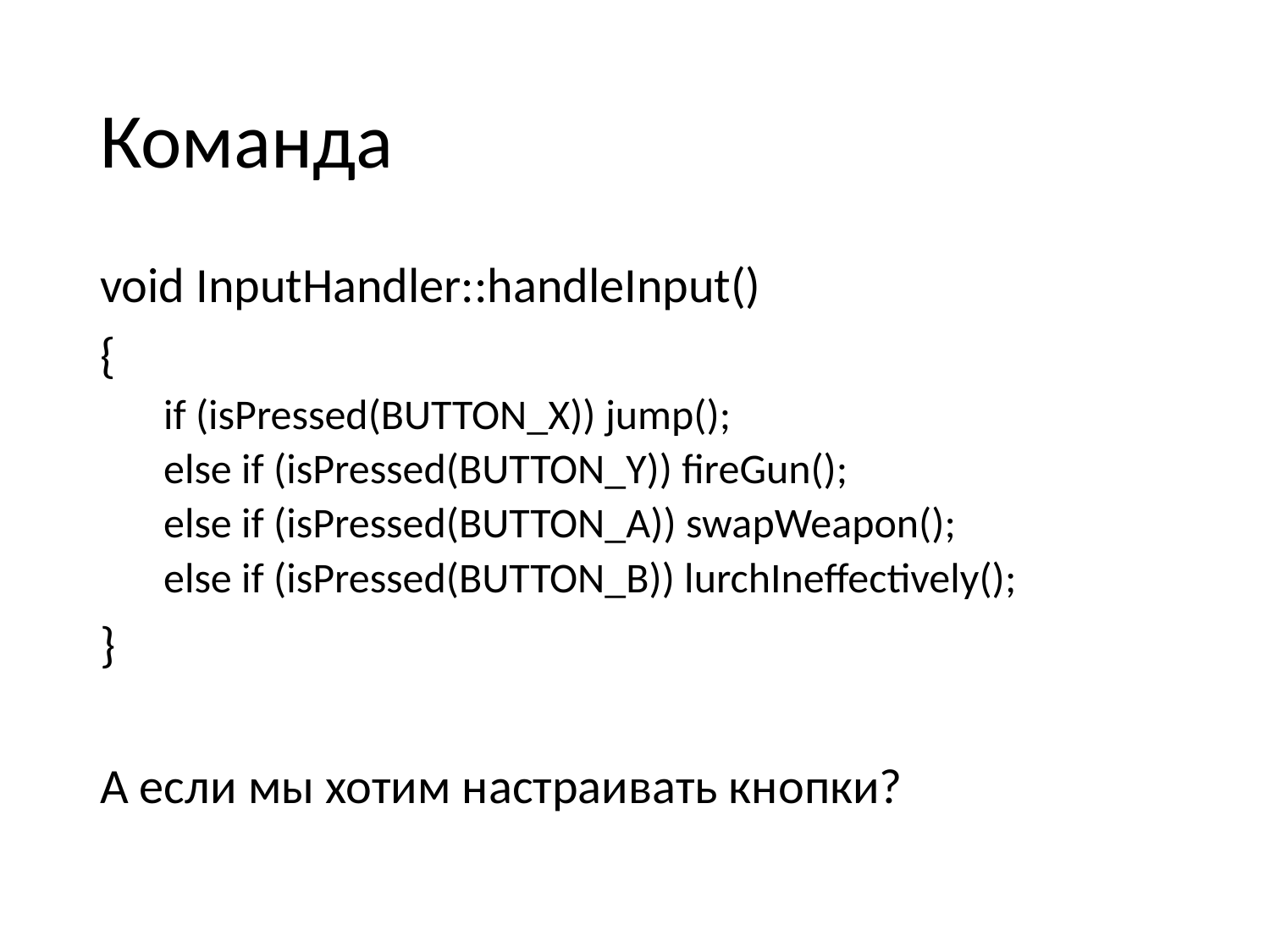

# Команда
void InputHandler::handleInput()
{
if (isPressed(BUTTON_X)) jump();
else if (isPressed(BUTTON_Y)) fireGun();
else if (isPressed(BUTTON_A)) swapWeapon();
else if (isPressed(BUTTON_B)) lurchIneffectively();
}

А если мы хотим настраивать кнопки?